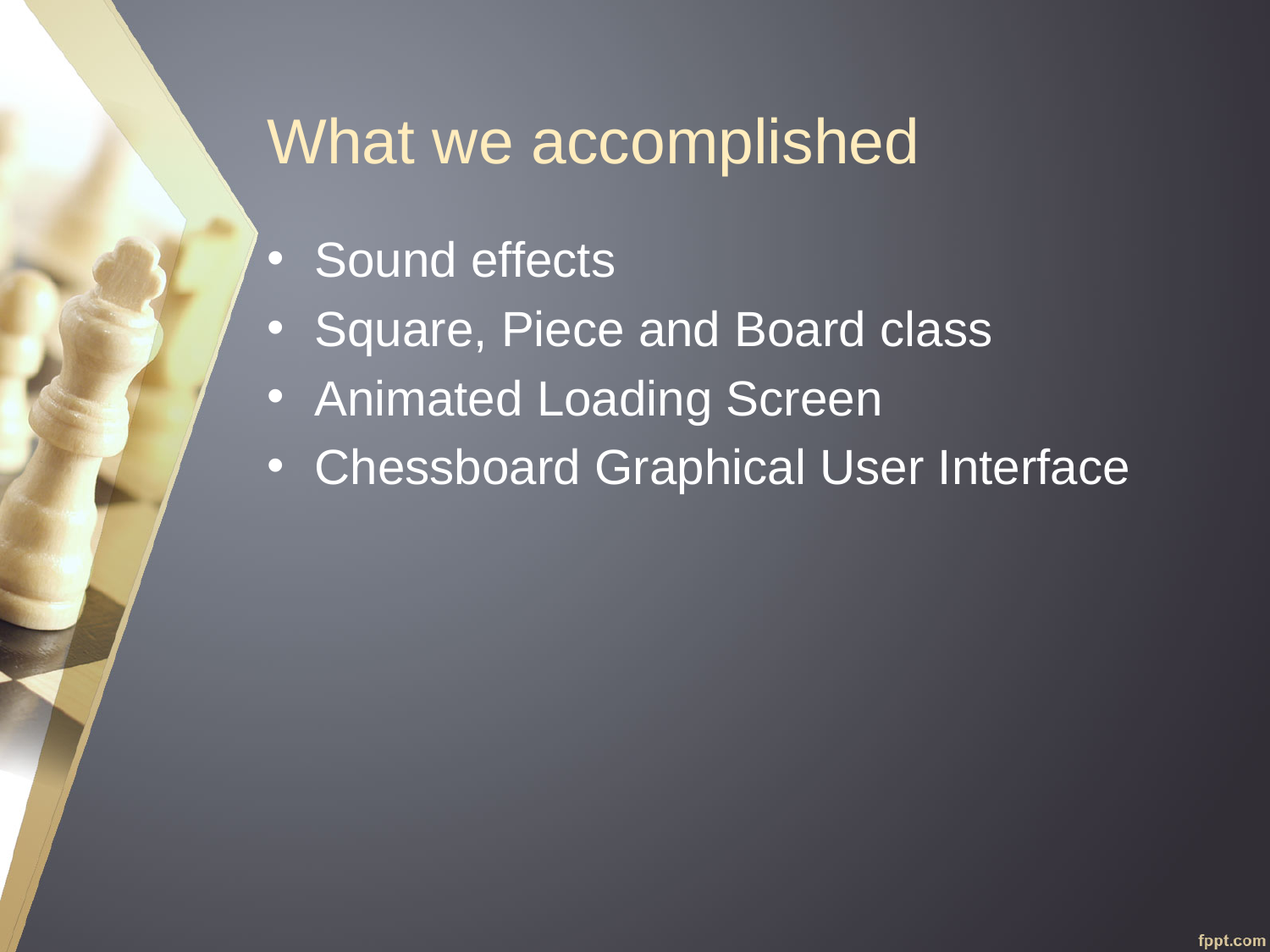

# What we accomplished
Sound effects
Square, Piece and Board class
Animated Loading Screen
Chessboard Graphical User Interface